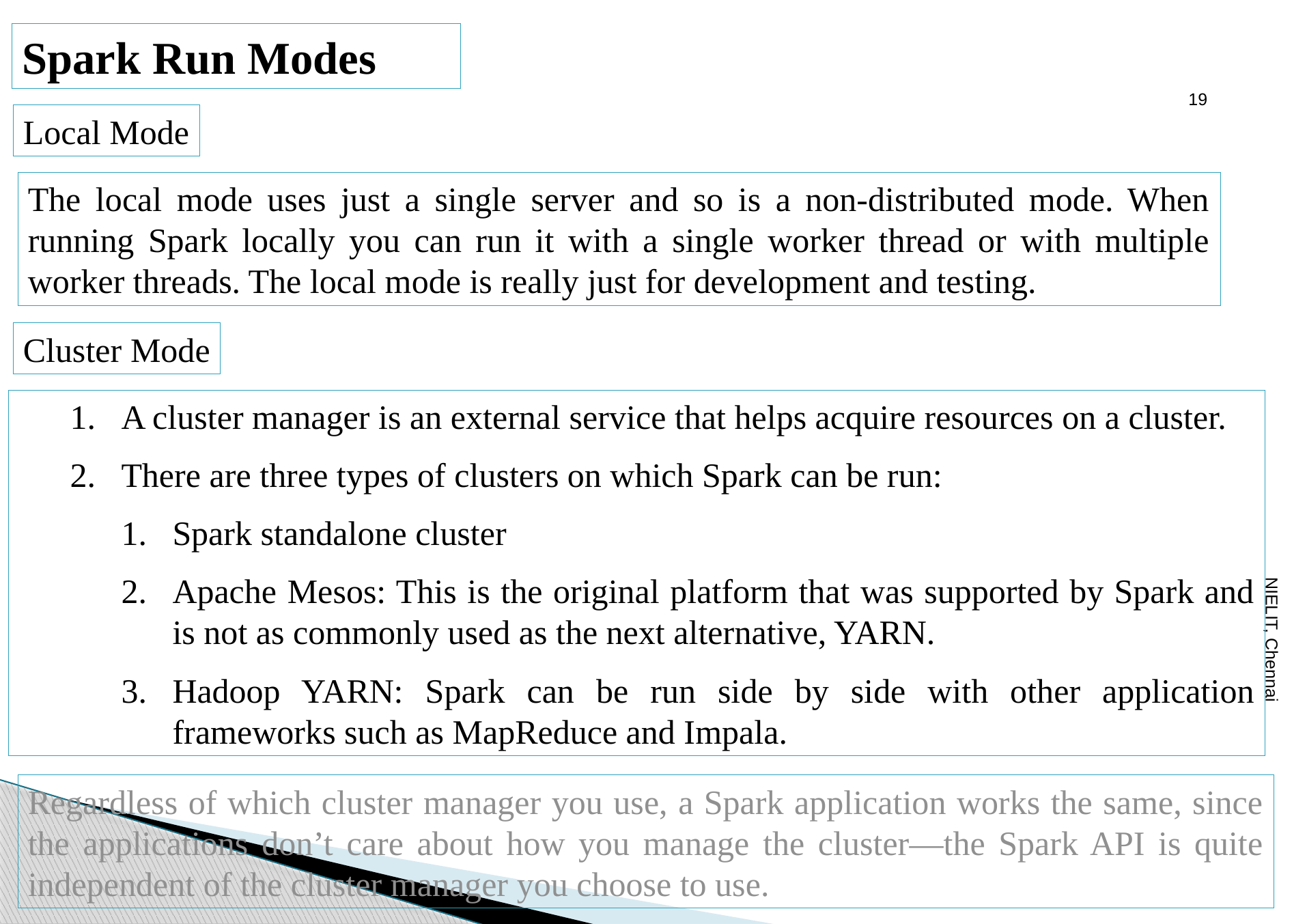

19
Spark Run Modes
Local Mode
The local mode uses just a single server and so is a non-distributed mode. When running Spark locally you can run it with a single worker thread or with multiple worker threads. The local mode is really just for development and testing.
Cluster Mode
A cluster manager is an external service that helps acquire resources on a cluster.
There are three types of clusters on which Spark can be run:
Spark standalone cluster
Apache Mesos: This is the original platform that was supported by Spark and is not as commonly used as the next alternative, YARN.
Hadoop YARN: Spark can be run side by side with other application frameworks such as MapReduce and Impala.
NIELIT, Chennai
Regardless of which cluster manager you use, a Spark application works the same, since the applications don’t care about how you manage the cluster—the Spark API is quite independent of the cluster manager you choose to use.